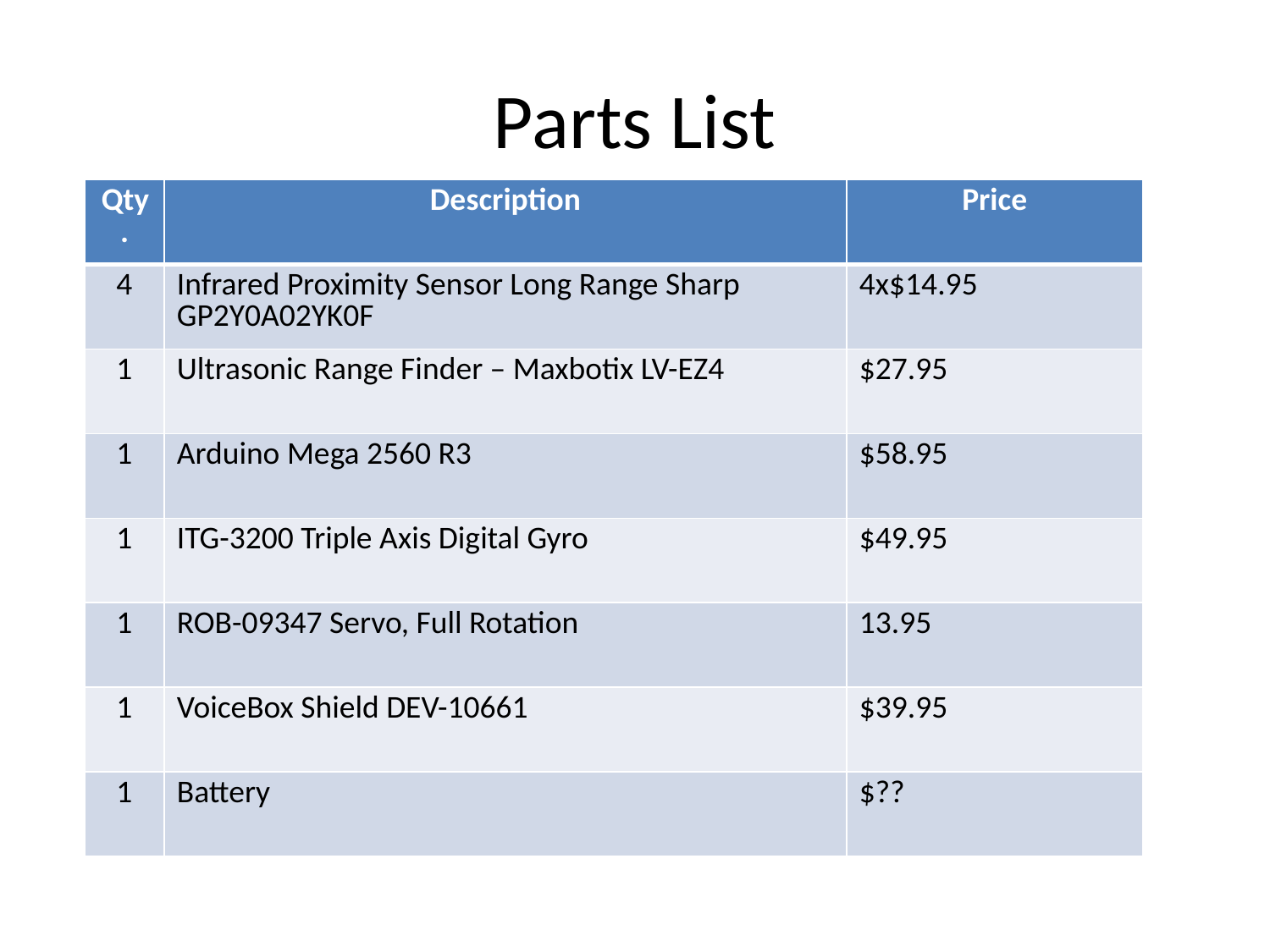

# Parts List
| Qty. | Description | Price |
| --- | --- | --- |
| 4 | Infrared Proximity Sensor Long Range Sharp GP2Y0A02YK0F | 4x$14.95 |
| 1 | Ultrasonic Range Finder – Maxbotix LV-EZ4 | $27.95 |
| 1 | Arduino Mega 2560 R3 | $58.95 |
| 1 | ITG-3200 Triple Axis Digital Gyro | $49.95 |
| 1 | ROB-09347 Servo, Full Rotation | 13.95 |
| 1 | VoiceBox Shield DEV-10661 | $39.95 |
| 1 | Battery | $?? |